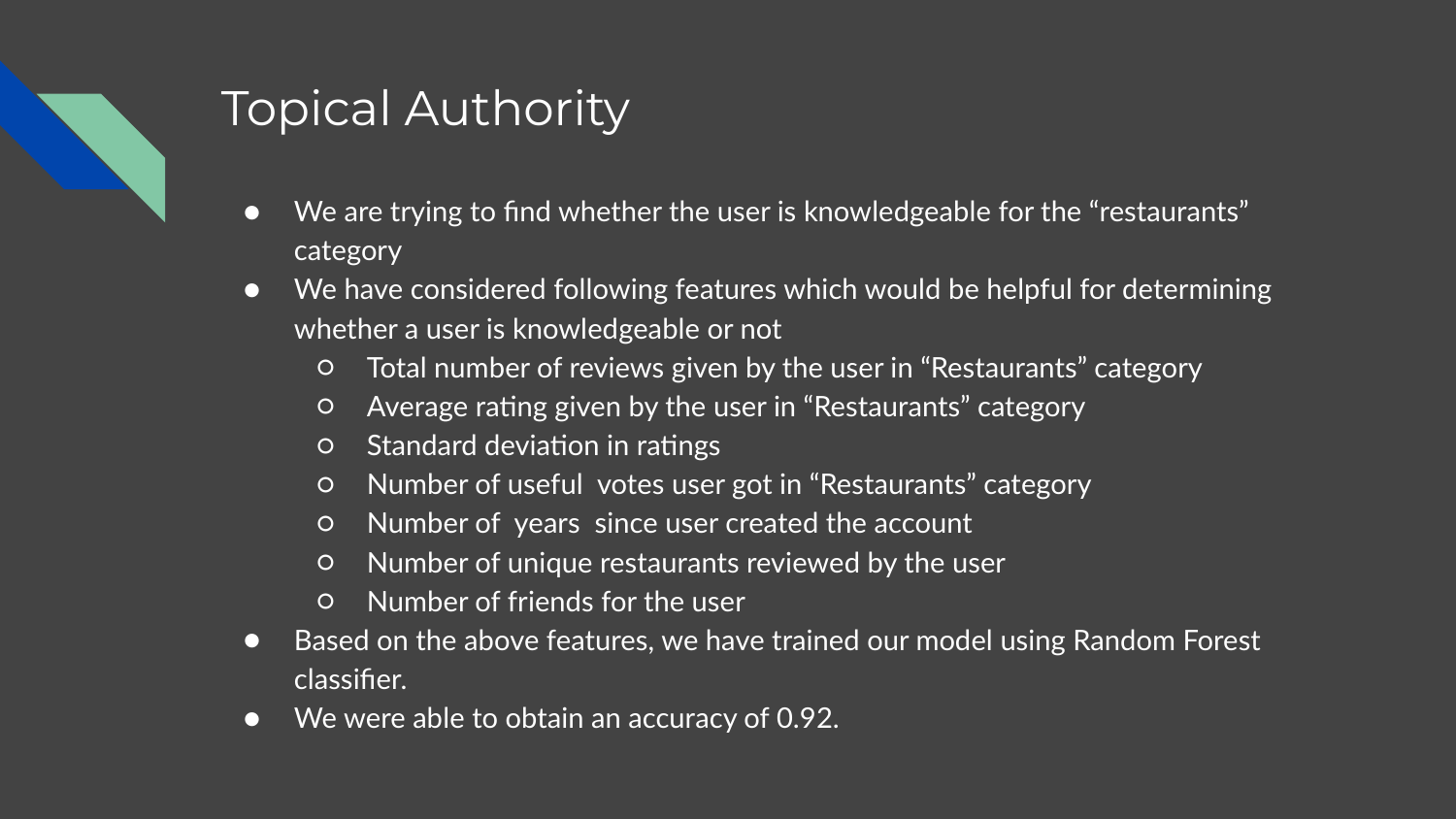

# Topical Authority
We are trying to find whether the user is knowledgeable for the “restaurants” category
We have considered following features which would be helpful for determining whether a user is knowledgeable or not
Total number of reviews given by the user in “Restaurants” category
Average rating given by the user in “Restaurants” category
Standard deviation in ratings
Number of useful  votes user got in “Restaurants” category
Number of  years  since user created the account
Number of unique restaurants reviewed by the user
Number of friends for the user
Based on the above features, we have trained our model using Random Forest classifier.
We were able to obtain an accuracy of 0.92.